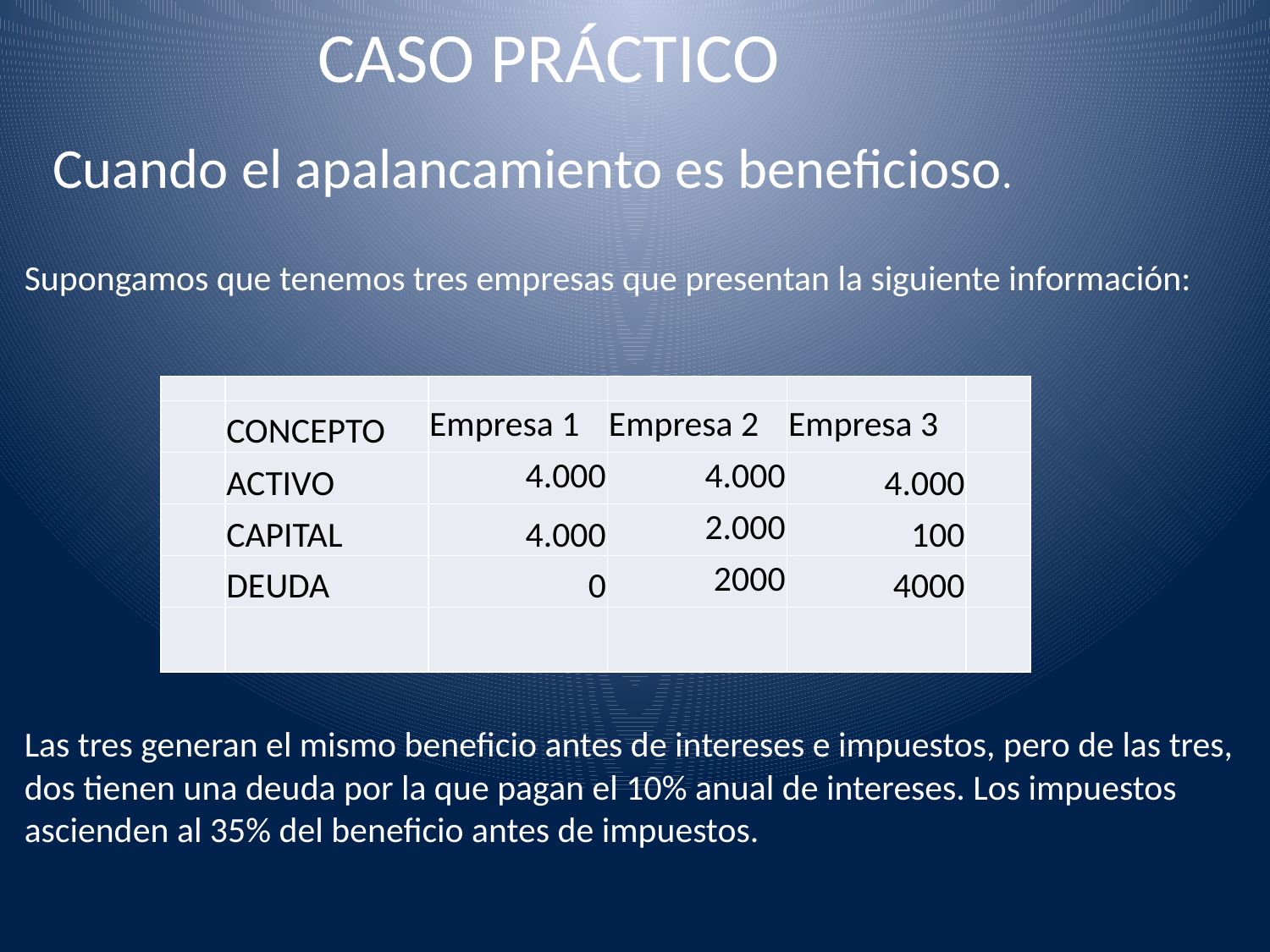

CASO PRÁCTICO
Cuando el apalancamiento es beneficioso.

Supongamos que tenemos tres empresas que presentan la siguiente información:

|  |  |  |  |  |  |
| --- | --- | --- | --- | --- | --- |
|  | CONCEPTO | Empresa 1 | Empresa 2 | Empresa 3 |  |
|  | ACTIVO | 4.000 | 4.000 | 4.000 |  |
|  | CAPITAL | 4.000 | 2.000 | 100 |  |
|  | DEUDA | 0 | 2000 | 4000 |  |
|  |  |  |  |  |  |
Las tres generan el mismo beneficio antes de intereses e impuestos, pero de las tres, dos tienen una deuda por la que pagan el 10% anual de intereses. Los impuestos ascienden al 35% del beneficio antes de impuestos.